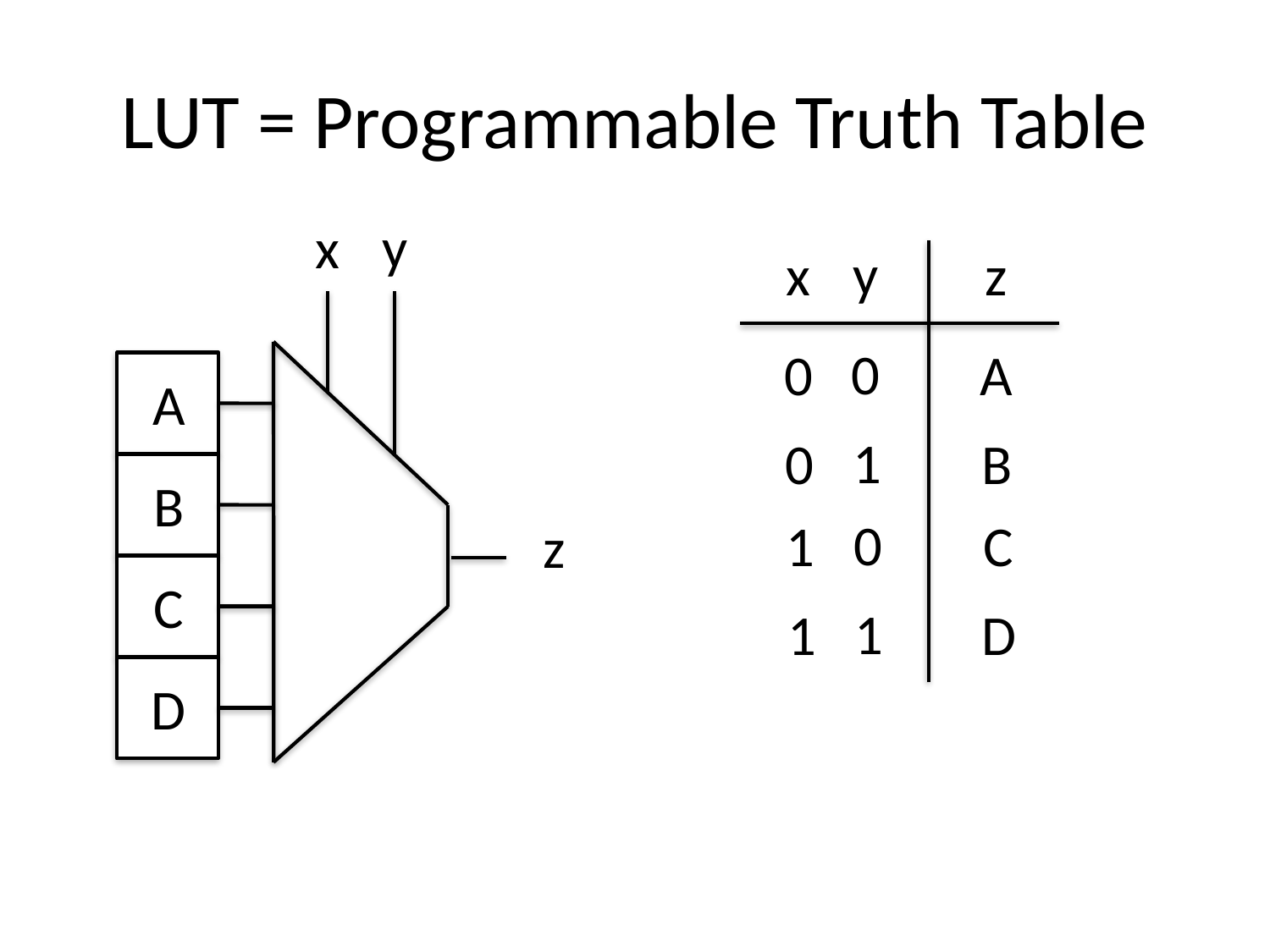

# LUT = Programmable Truth Table
y
x
y
x
z
0
0
A

A
1
0
B

B
0
1
C
z

C
1
1
D

D